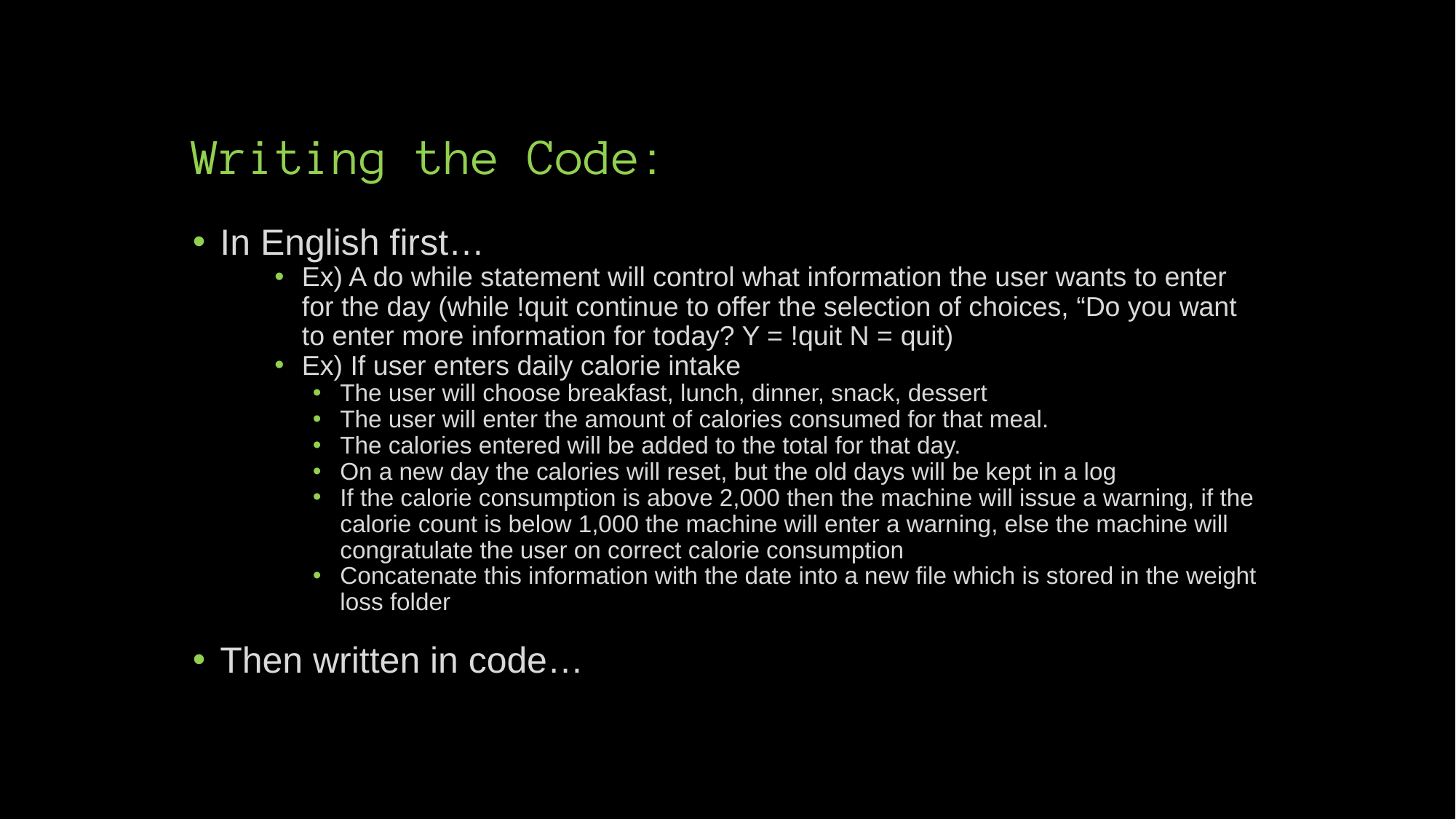

# Writing the Code:
In English first…
Ex) A do while statement will control what information the user wants to enter for the day (while !quit continue to offer the selection of choices, “Do you want to enter more information for today? Y = !quit N = quit)
Ex) If user enters daily calorie intake
The user will choose breakfast, lunch, dinner, snack, dessert
The user will enter the amount of calories consumed for that meal.
The calories entered will be added to the total for that day.
On a new day the calories will reset, but the old days will be kept in a log
If the calorie consumption is above 2,000 then the machine will issue a warning, if the calorie count is below 1,000 the machine will enter a warning, else the machine will congratulate the user on correct calorie consumption
Concatenate this information with the date into a new file which is stored in the weight loss folder

Then written in code…